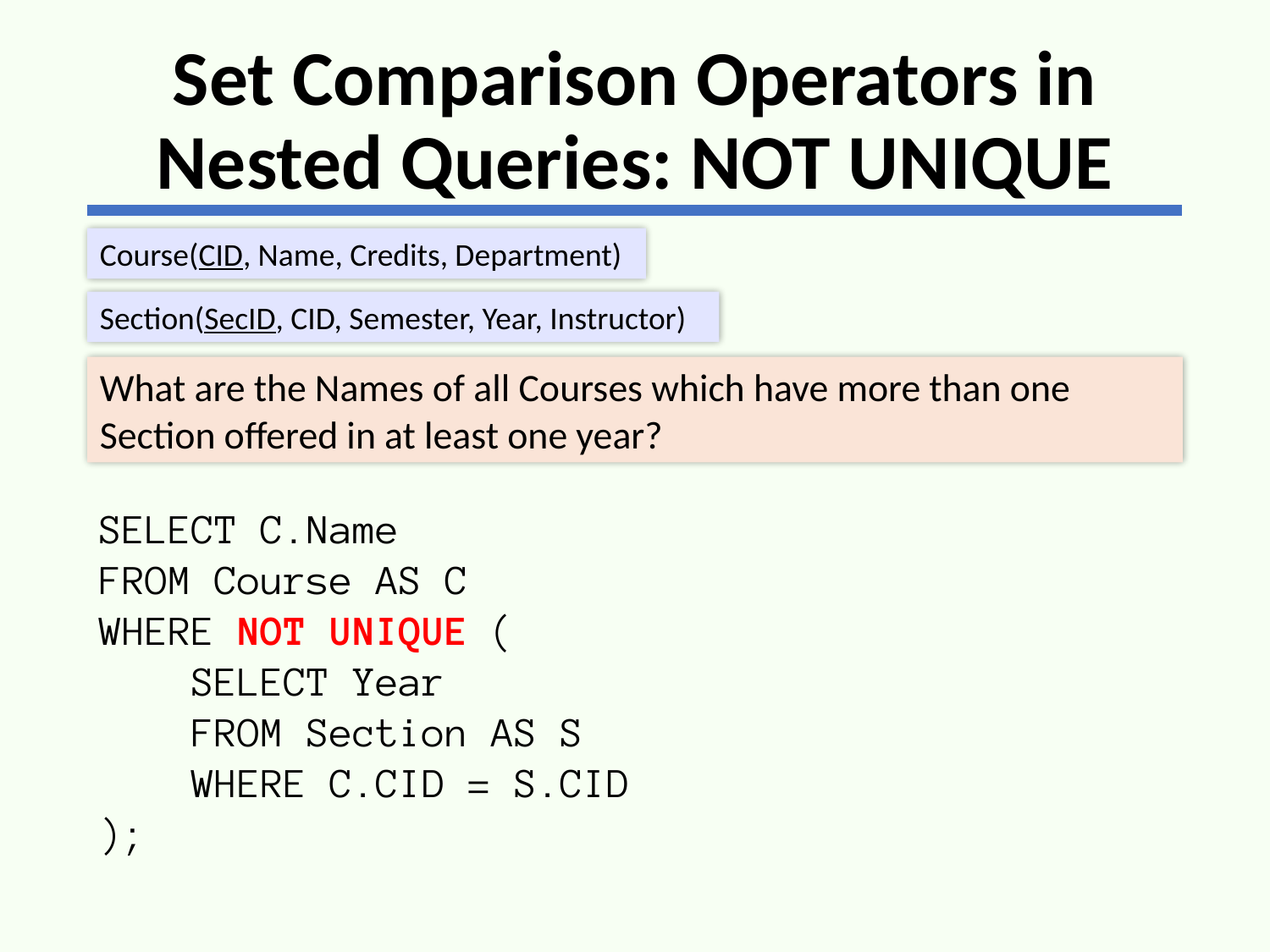

# Set Comparison Operators in Nested Queries: NOT UNIQUE
Course(CID, Name, Credits, Department)
Section(SecID, CID, Semester, Year, Instructor)
What are the Names of all Courses which have more than one Section offered in at least one year?
SELECT C.Name
FROM Course AS C
WHERE NOT UNIQUE (
    SELECT Year
    FROM Section AS S
    WHERE C.CID = S.CID
);